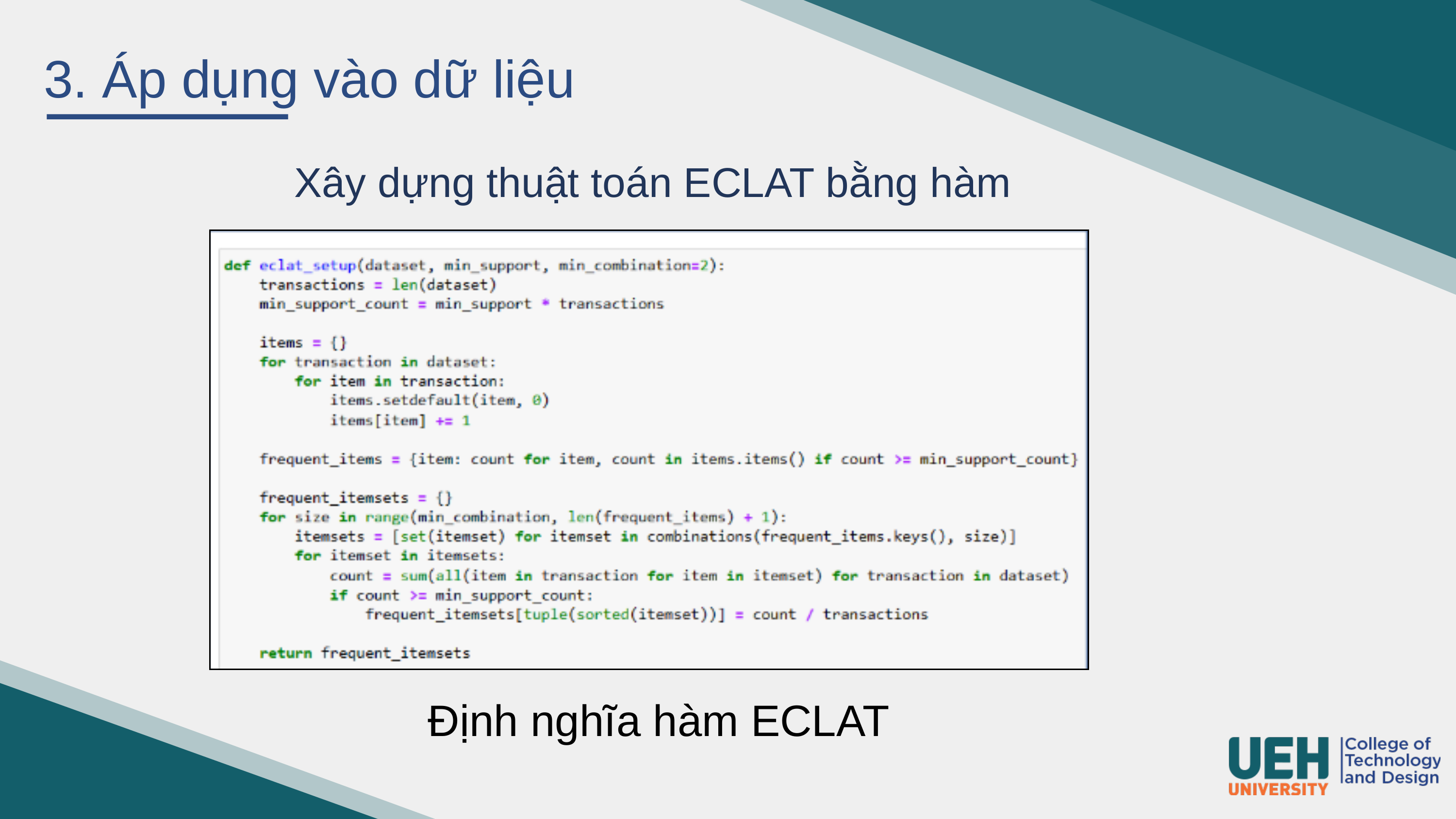

3. Áp dụng vào dữ liệu

Xây dựng thuật toán ECLAT bằng hàm

Định nghĩa hàm ECLAT